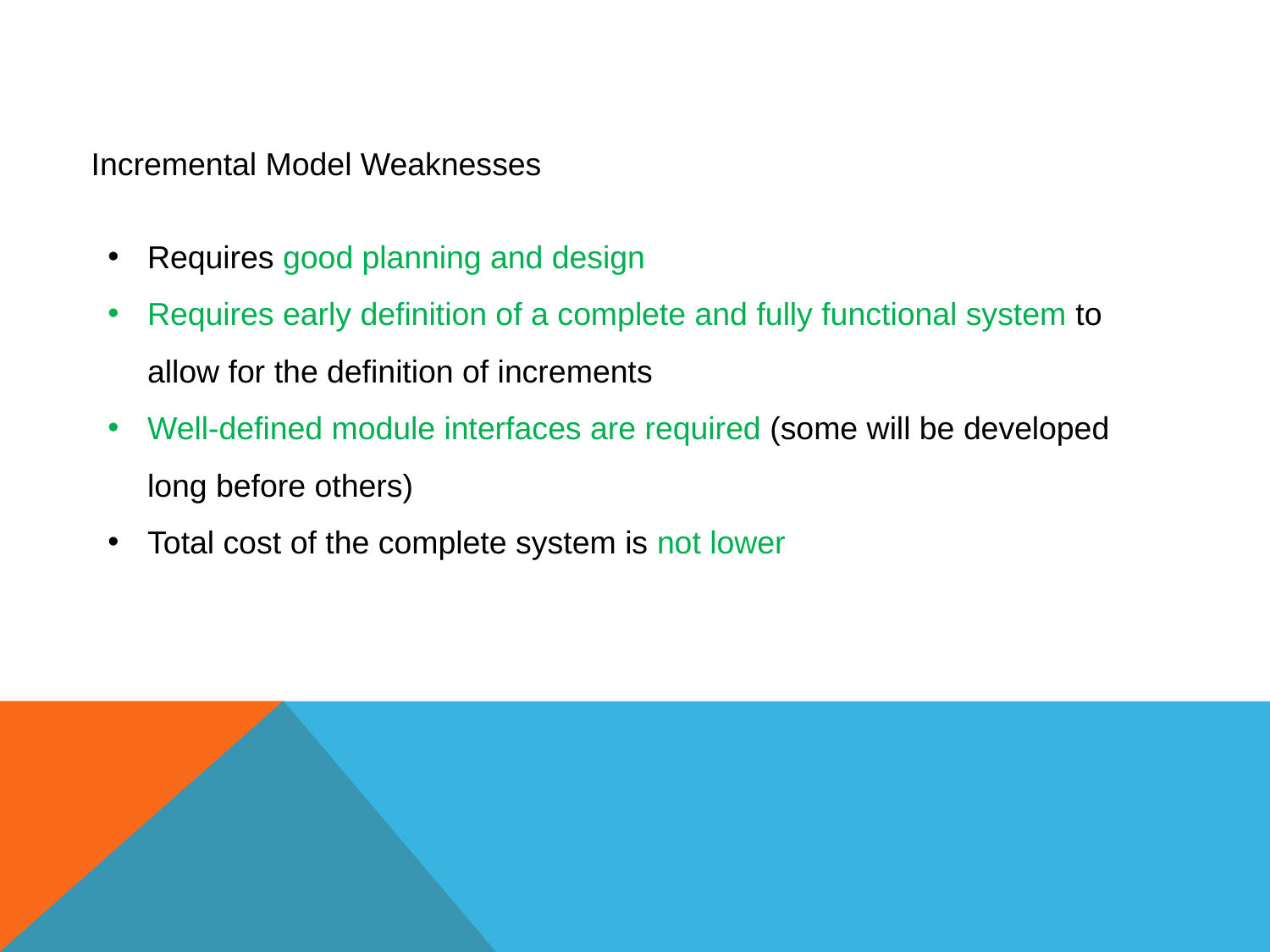

Incremental Model Weaknesses
Requires good planning and design
Requires early definition of a complete and fully functional system to allow for the definition of increments
Well-defined module interfaces are required (some will be developed long before others)
Total cost of the complete system is not lower